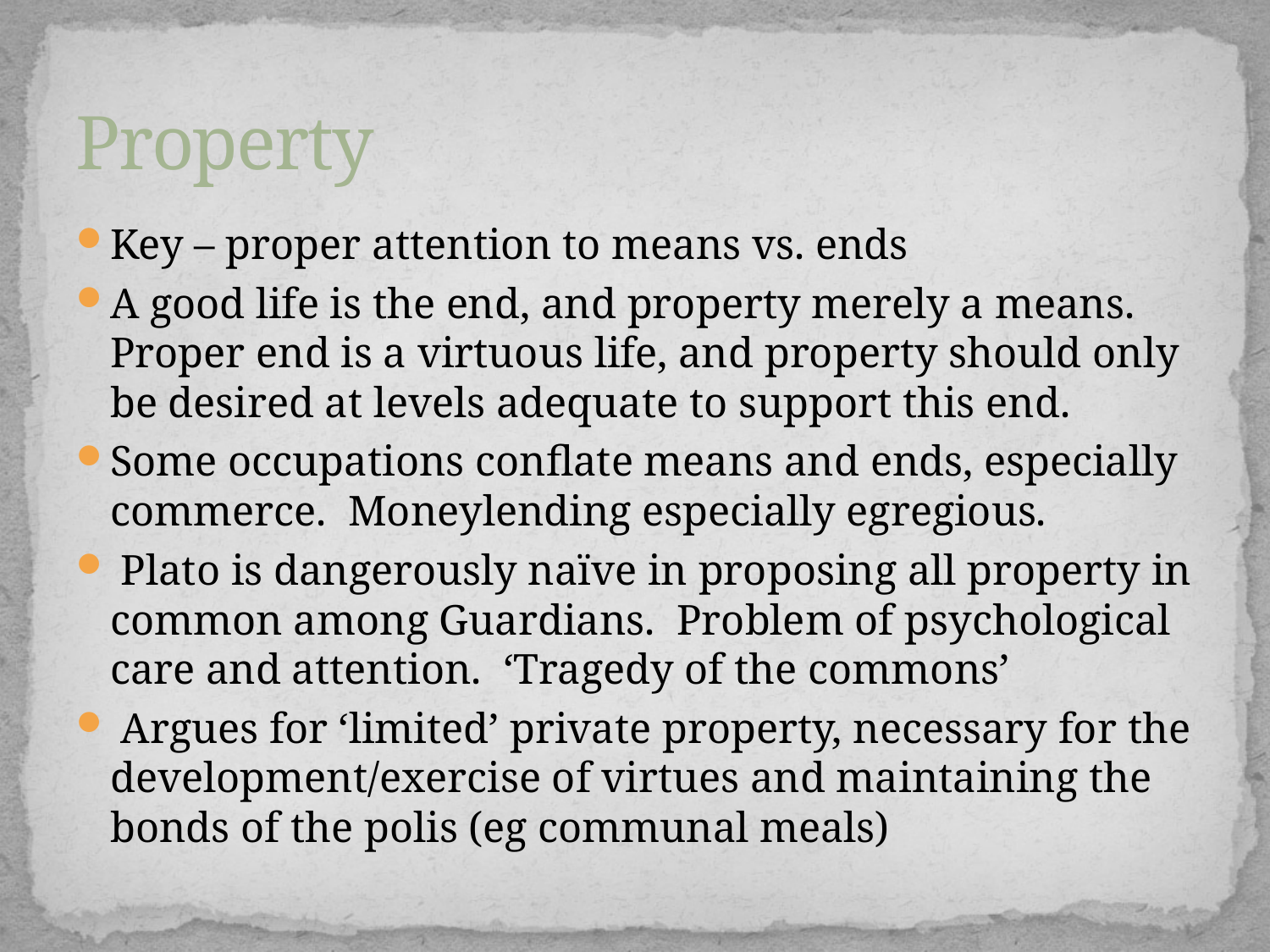

# Property
Key – proper attention to means vs. ends
A good life is the end, and property merely a means. Proper end is a virtuous life, and property should only be desired at levels adequate to support this end.
Some occupations conflate means and ends, especially commerce.  Moneylending especially egregious.
 Plato is dangerously naïve in proposing all property in common among Guardians.  Problem of psychological care and attention.  ‘Tragedy of the commons’
 Argues for ‘limited’ private property, necessary for the development/exercise of virtues and maintaining the bonds of the polis (eg communal meals)